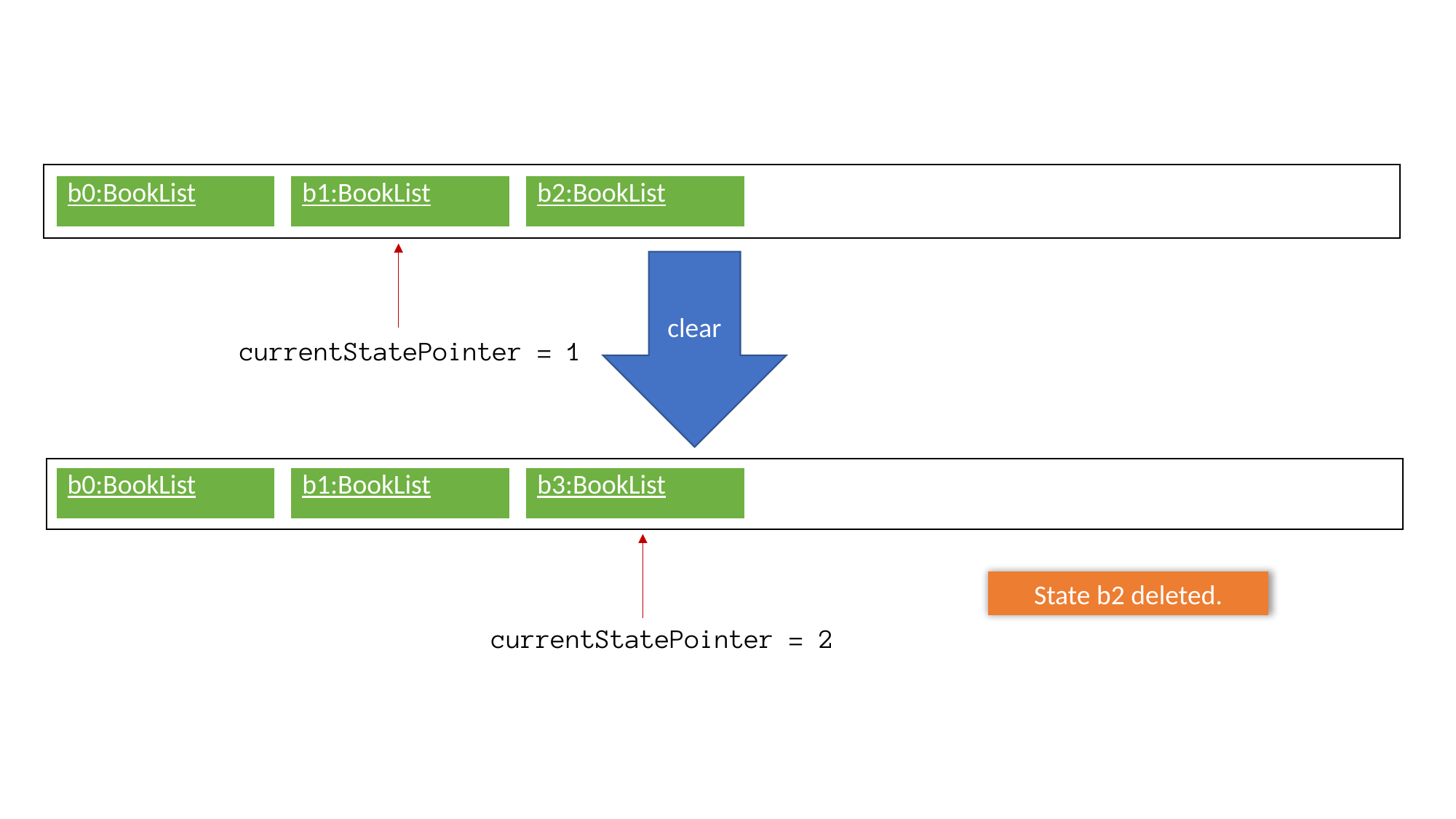

| b0:BookList |
| --- |
| b1:BookList |
| --- |
| b2:BookList |
| --- |
clear
currentStatePointer = 1

| b0:BookList |
| --- |
| b1:BookList |
| --- |
| b3:BookList |
| --- |
State b2 deleted.
currentStatePointer = 2